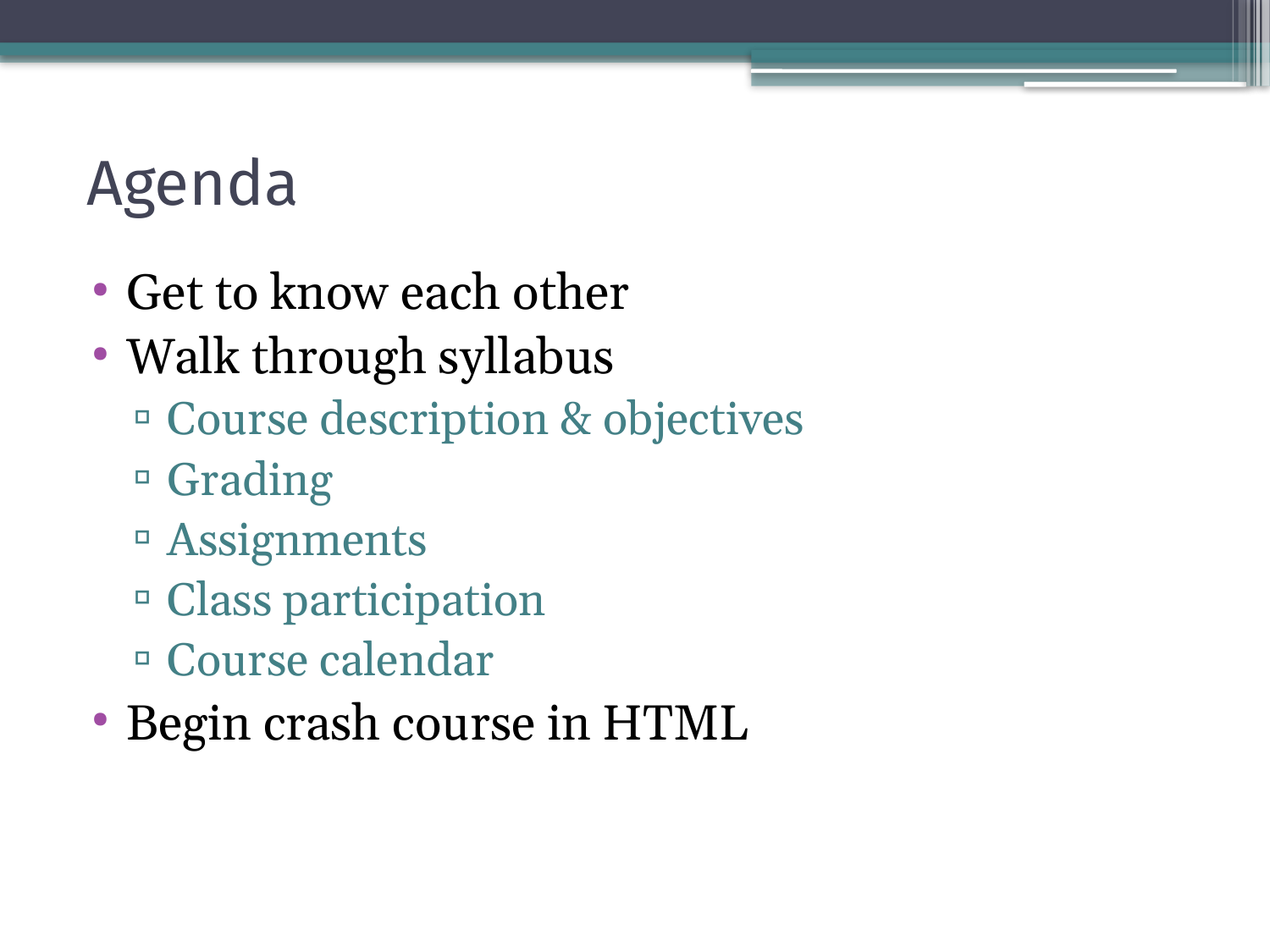

# Agenda
Get to know each other
Walk through syllabus
Course description & objectives
Grading
Assignments
Class participation
Course calendar
Begin crash course in HTML